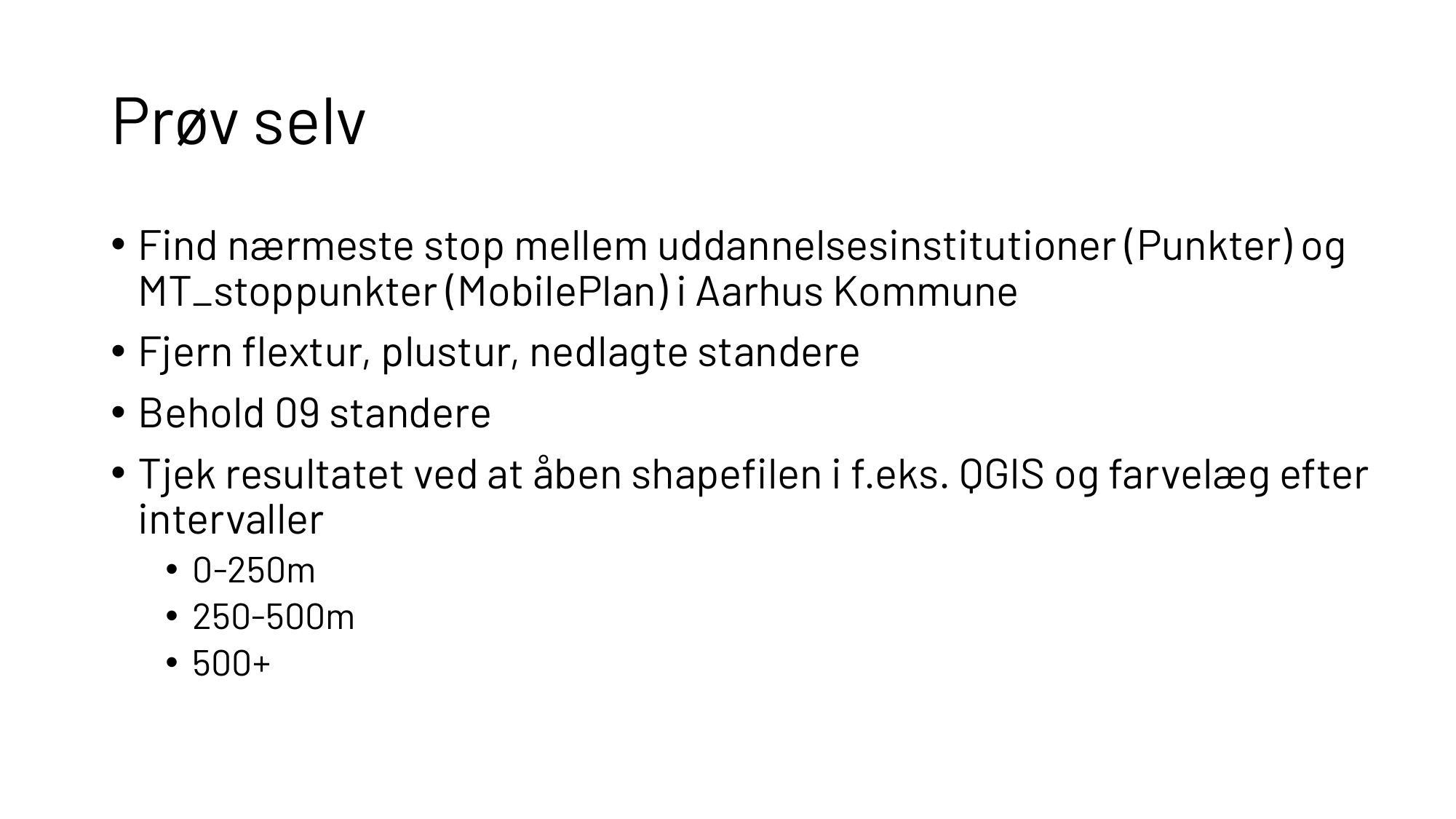

# Prøv selv
Find nærmeste stop mellem uddannelsesinstitutioner (Punkter) og MT_stoppunkter (MobilePlan) i Aarhus Kommune
Fjern flextur, plustur, nedlagte standere
Behold 09 standere
Tjek resultatet ved at åben shapefilen i f.eks. QGIS og farvelæg efter intervaller
0-250m
250-500m
500+